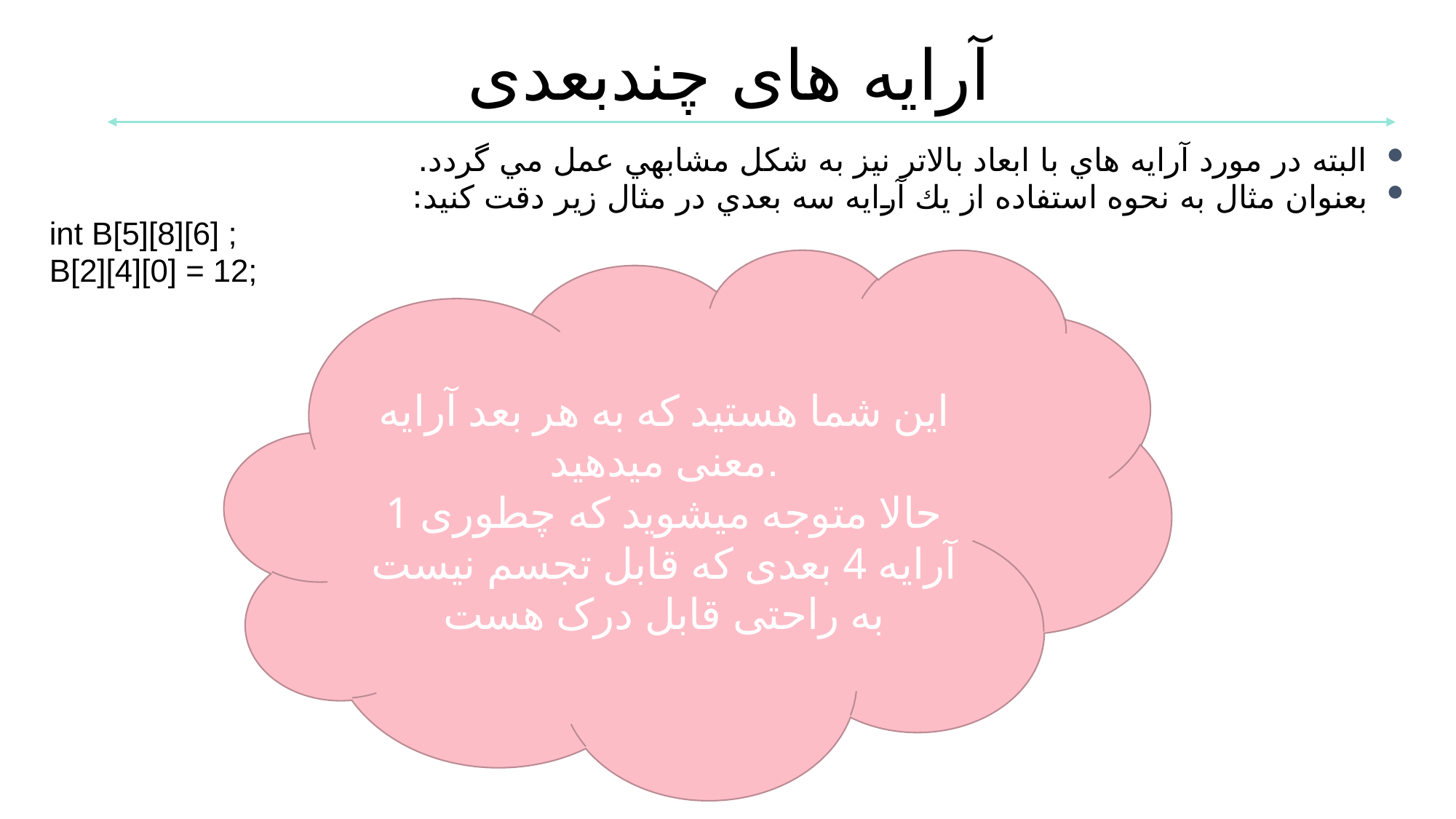

آرایه های چندبعدی
البته در مورد آرايه هاي با ابعاد بالاتر نيز به شكل مشابهي عمل مي گردد.
بعنوان مثال به نحوه استفاده از يك آرايه سه بعدي در مثال زير دقت كنيد:
int B[5][8][6] ;
B[2][4][0] = 12;

این شما هستید که به هر بعد آرایه معنی میدهید.
حالا متوجه میشوید که چطوری 1 آرایه 4 بعدی که قابل تجسم نیست به راحتی قابل درک هست